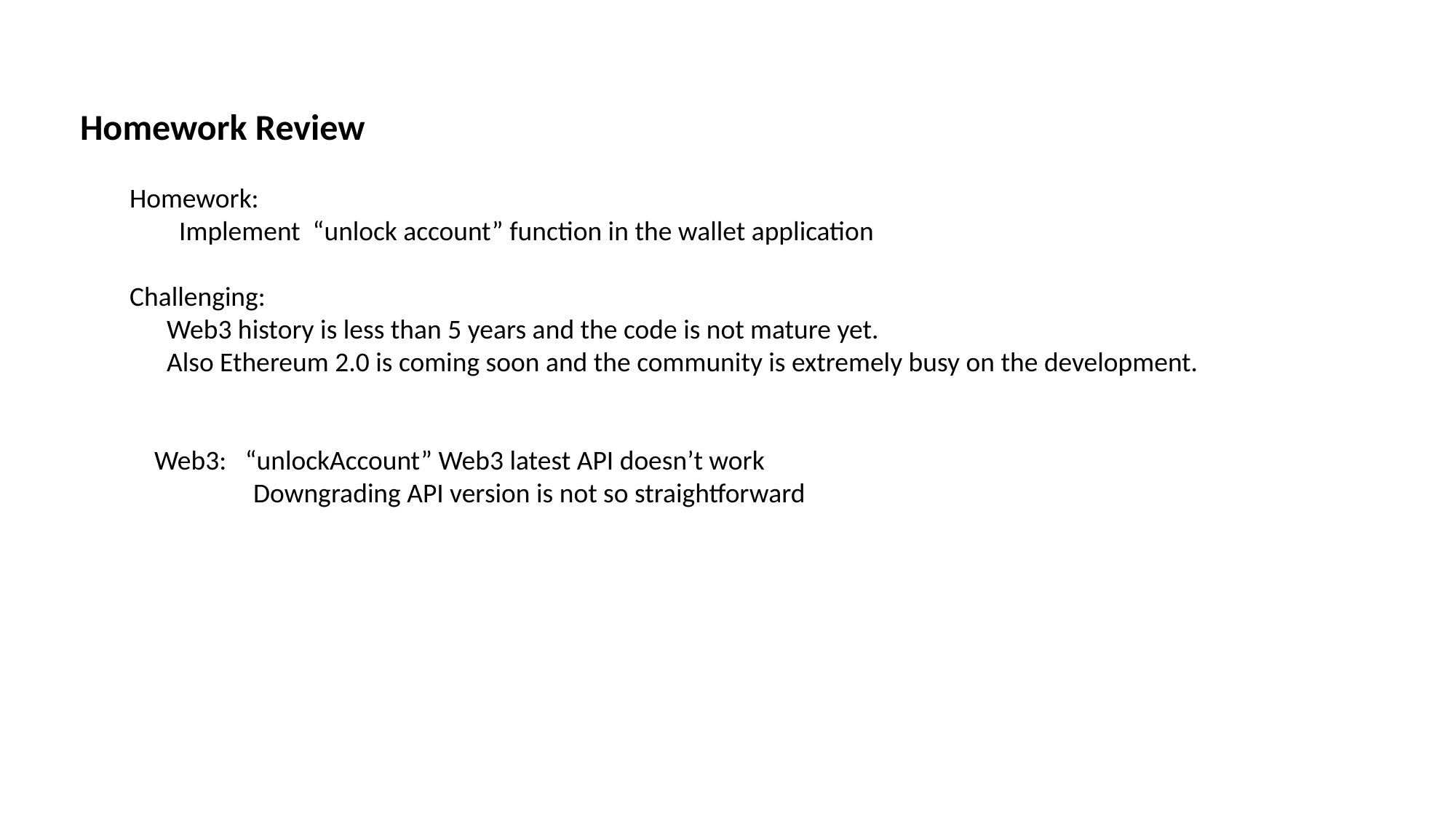

Homework Review

        Homework:
                Implement  “unlock account” function in the wallet application

        Challenging:
              Web3 history is less than 5 years and the code is not mature yet.
              Also Ethereum 2.0 is coming soon and the community is extremely busy on the development.

            Web3:   “unlockAccount” Web3 latest API doesn’t work
                            Downgrading API version is not so straightforward